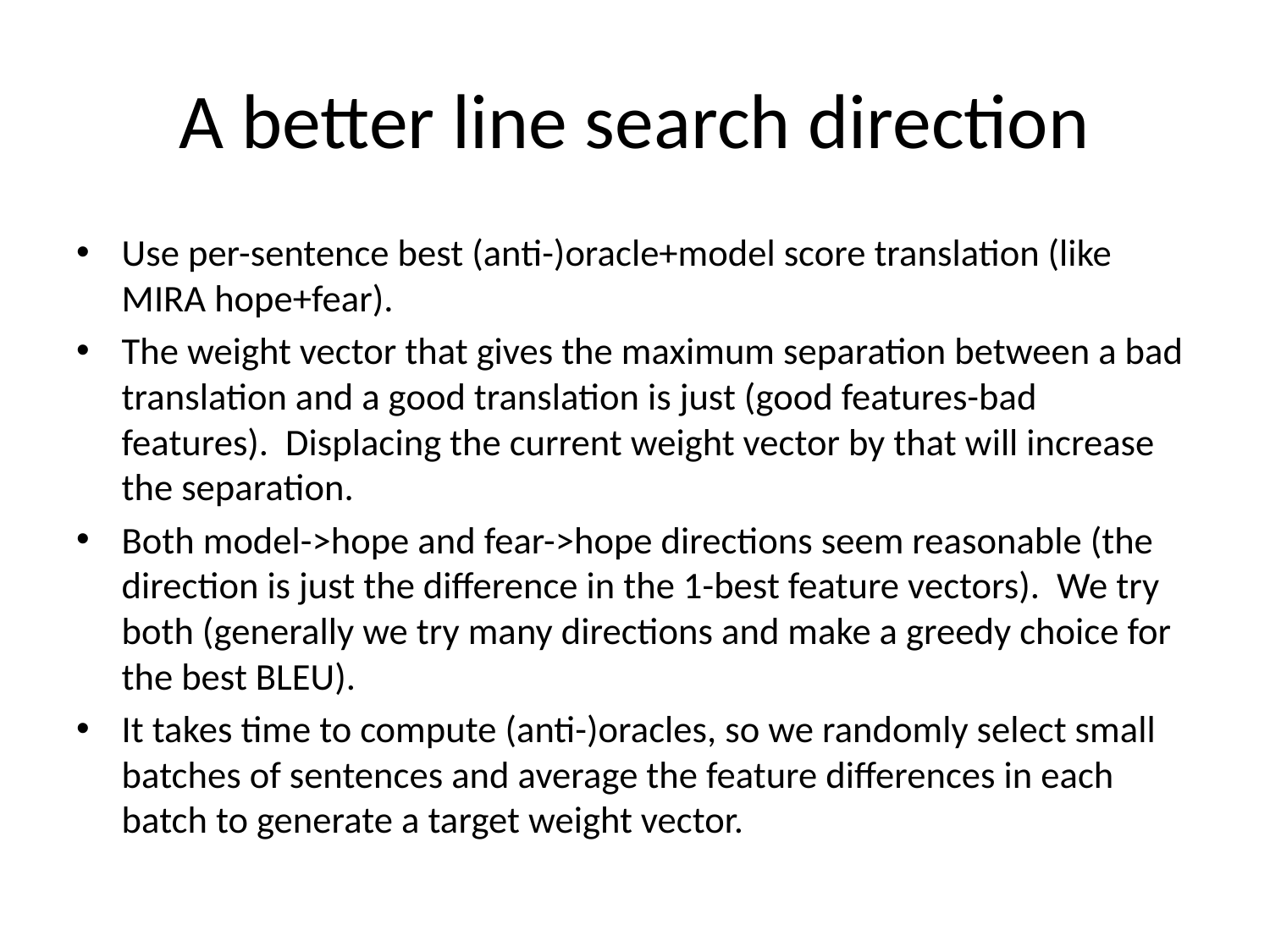

# A better line search direction
Use per-sentence best (anti-)oracle+model score translation (like MIRA hope+fear).
The weight vector that gives the maximum separation between a bad translation and a good translation is just (good features-bad features).  Displacing the current weight vector by that will increase the separation.
Both model->hope and fear->hope directions seem reasonable (the direction is just the difference in the 1-best feature vectors).  We try both (generally we try many directions and make a greedy choice for the best BLEU).
It takes time to compute (anti-)oracles, so we randomly select small batches of sentences and average the feature differences in each batch to generate a target weight vector.